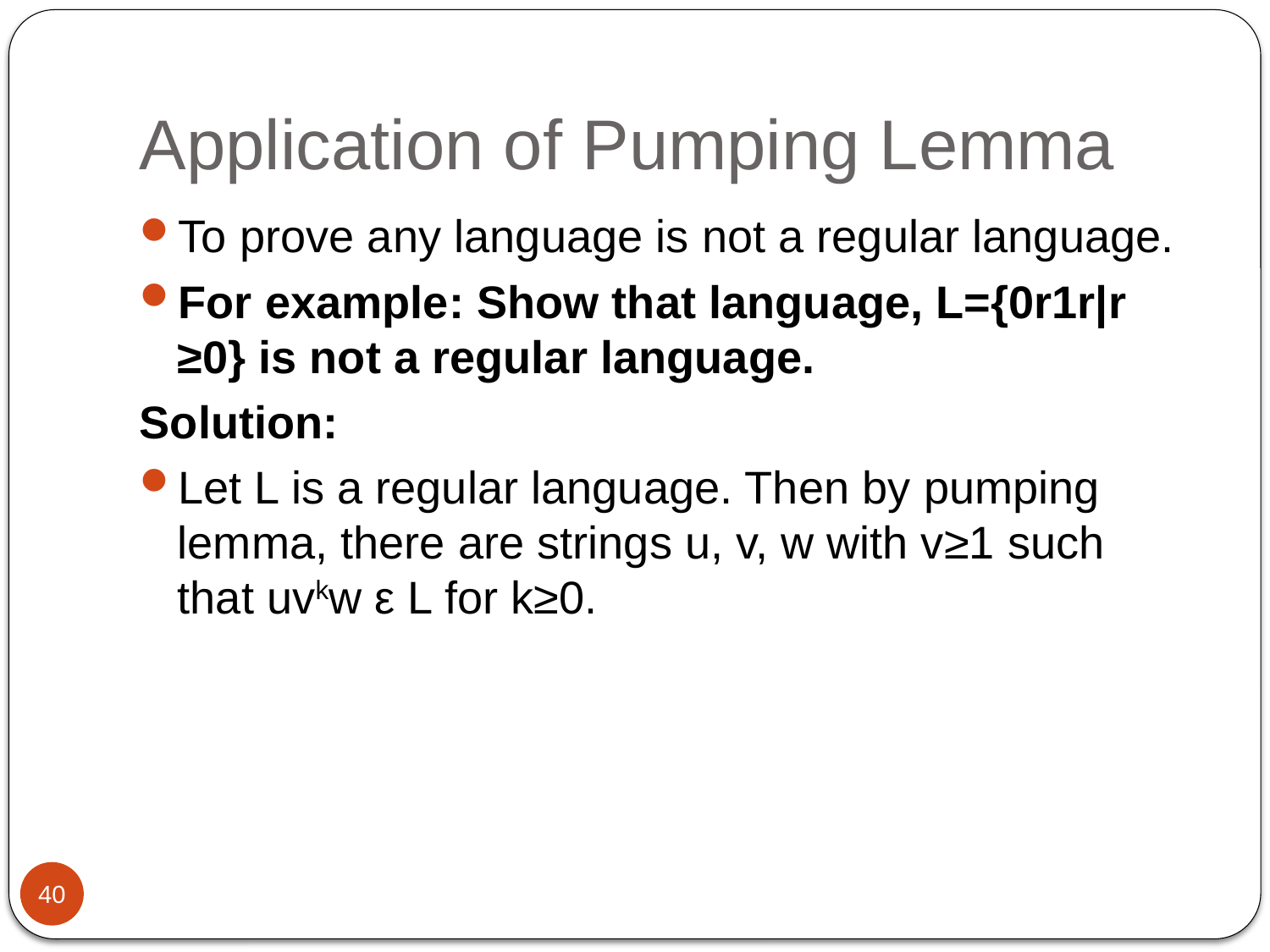

# Application of Pumping Lemma
To prove any language is not a regular language.
For example: Show that language, L={0r1r|r ≥0} is not a regular language.
Solution:
Let L is a regular language. Then by pumping lemma, there are strings u, v, w with v≥1 such that uvkw ε L for k≥0.
40